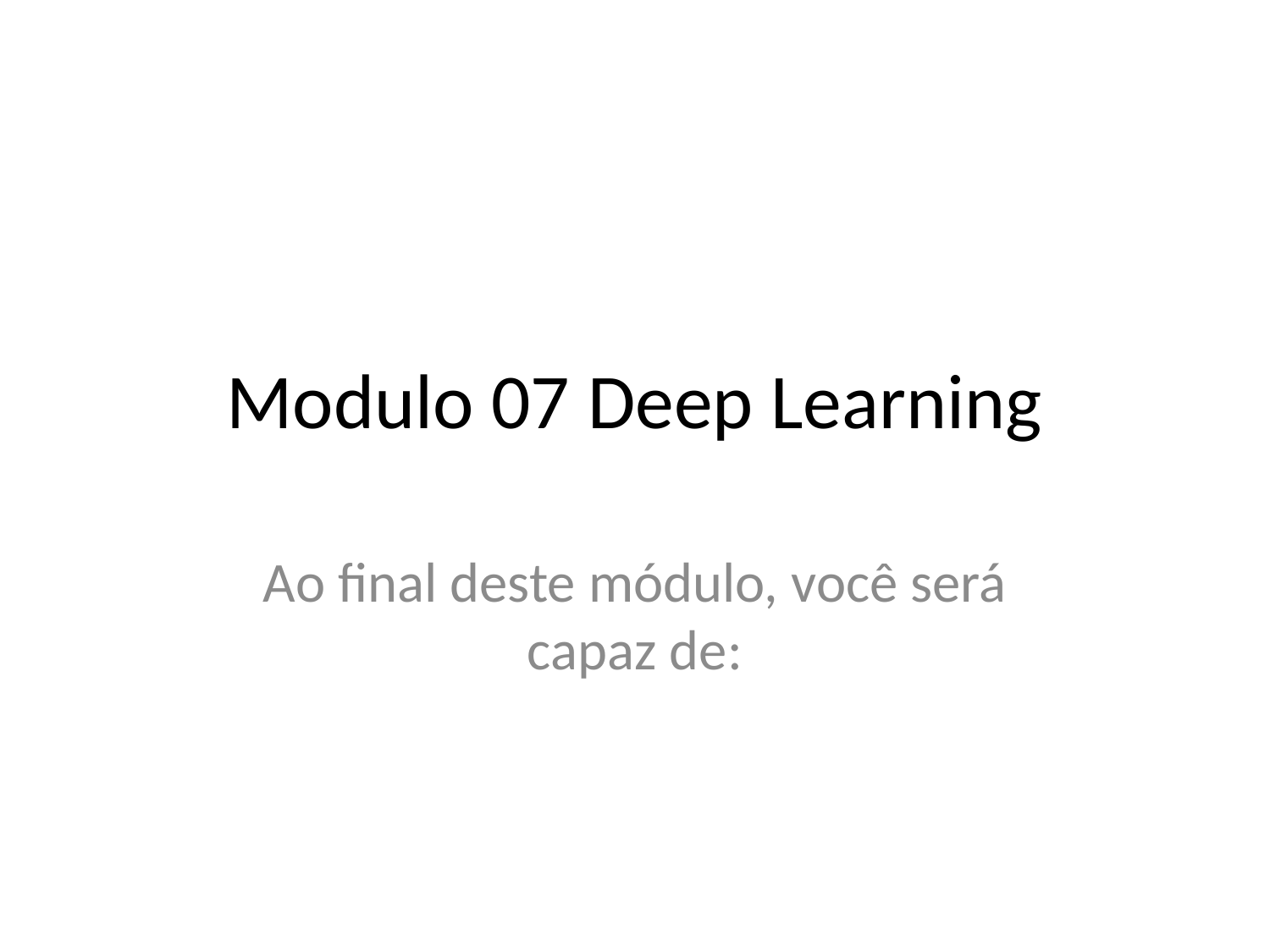

# Modulo 07 Deep Learning
Ao final deste módulo, você será capaz de: